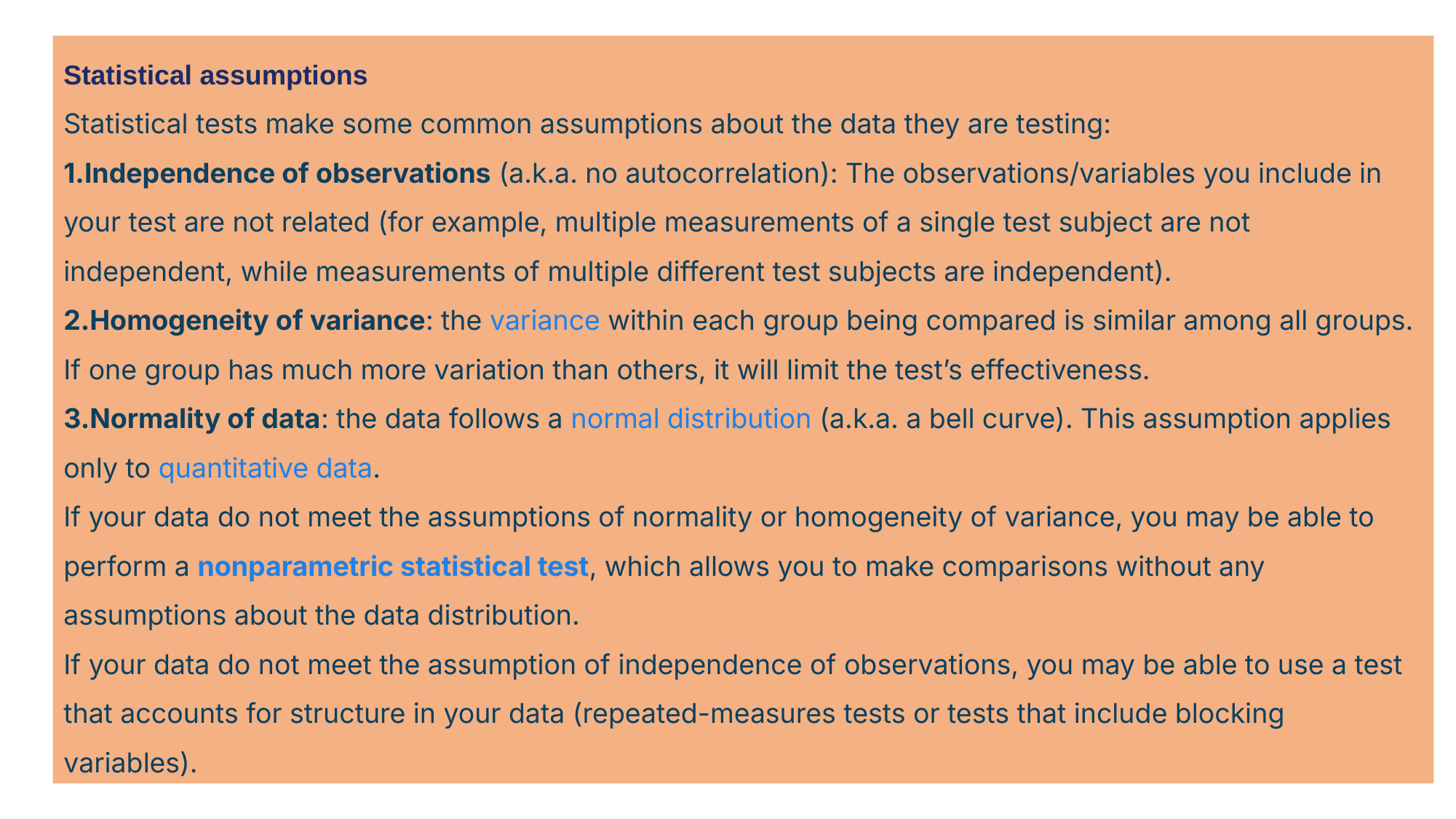

Statistical assumptions
Statistical tests make some common assumptions about the data they are testing:
Independence of observations (a.k.a. no autocorrelation): The observations/variables you include in your test are not related (for example, multiple measurements of a single test subject are not independent, while measurements of multiple different test subjects are independent).
Homogeneity of variance: the variance within each group being compared is similar among all groups. If one group has much more variation than others, it will limit the test’s effectiveness.
Normality of data: the data follows a normal distribution (a.k.a. a bell curve). This assumption applies only to quantitative data.
If your data do not meet the assumptions of normality or homogeneity of variance, you may be able to perform a nonparametric statistical test, which allows you to make comparisons without any assumptions about the data distribution.
If your data do not meet the assumption of independence of observations, you may be able to use a test that accounts for structure in your data (repeated-measures tests or tests that include blocking variables).